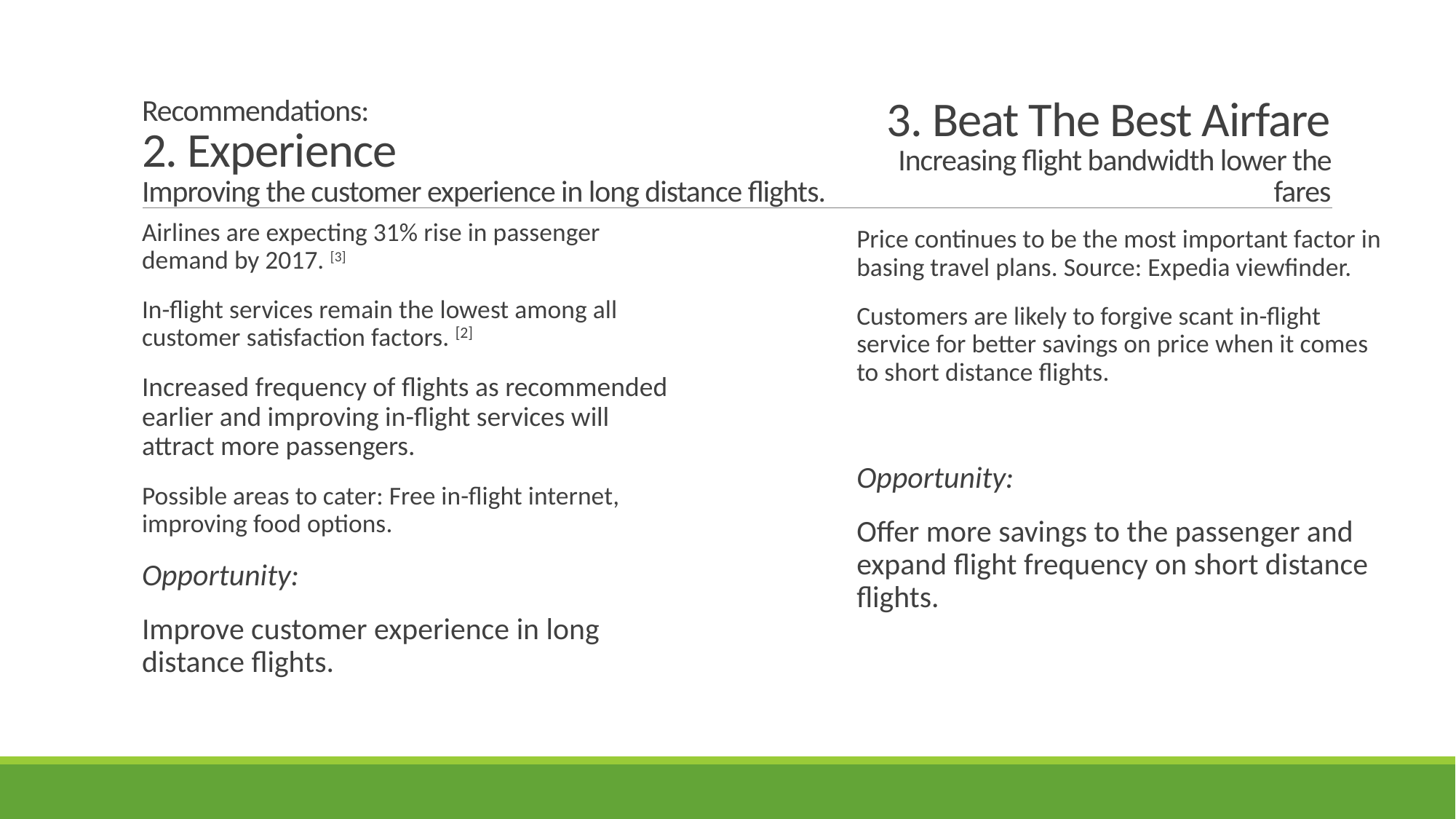

# Recommendations: 2. Experience Improving the customer experience in long distance flights.
3. Beat The Best Airfare
Increasing flight bandwidth lower the fares
Airlines are expecting 31% rise in passenger demand by 2017. [3]
In-flight services remain the lowest among all customer satisfaction factors. [2]
Increased frequency of flights as recommended earlier and improving in-flight services will attract more passengers.
Possible areas to cater: Free in-flight internet, improving food options.
Opportunity:
Improve customer experience in long distance flights.
Price continues to be the most important factor in basing travel plans. Source: Expedia viewfinder.
Customers are likely to forgive scant in-flight service for better savings on price when it comes to short distance flights.

Opportunity:
Offer more savings to the passenger and expand flight frequency on short distance flights.